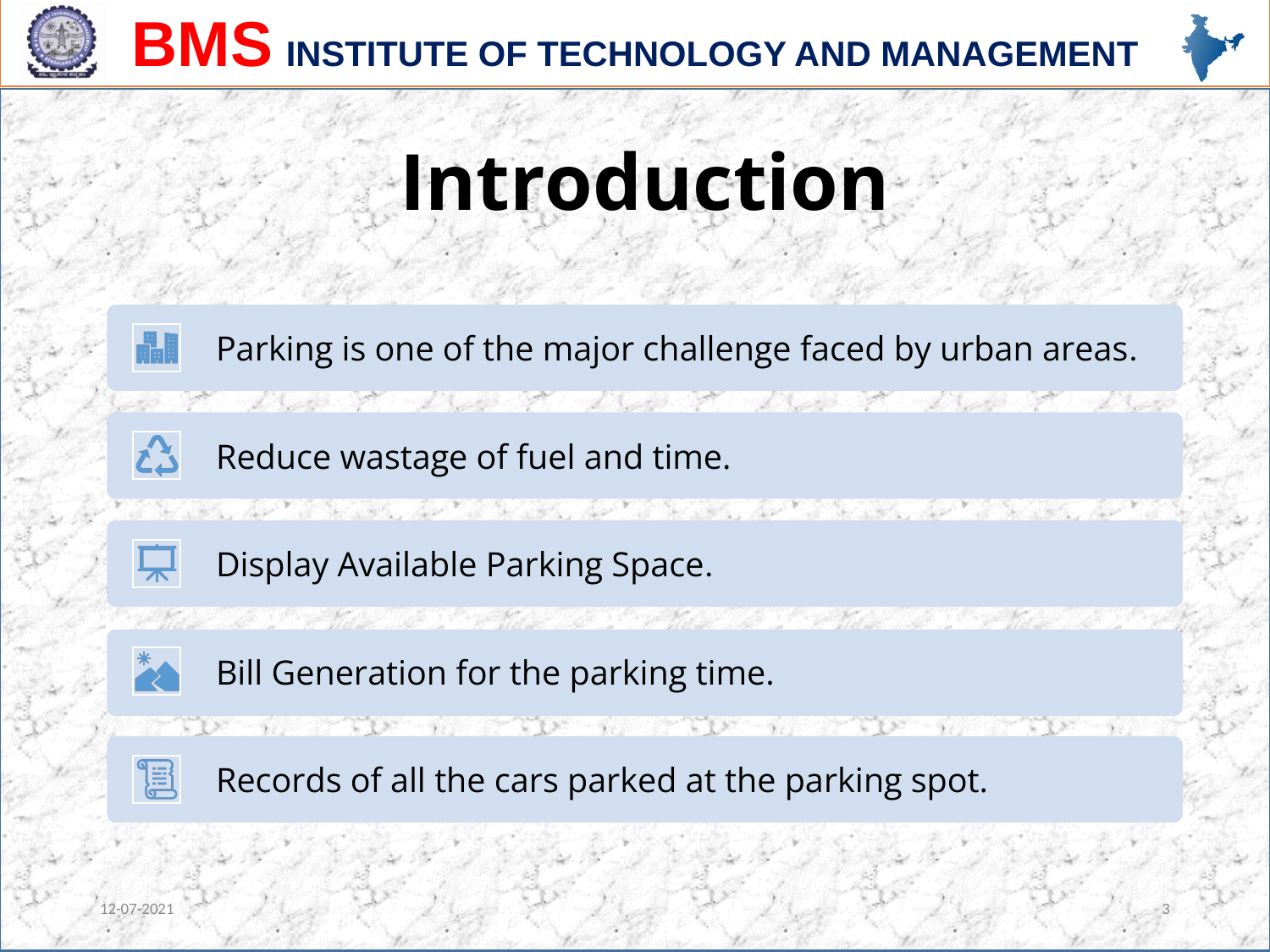

Introduction
Parking is one of the major challenge faced by urban areas.
Reduce wastage of fuel and time.
Display Available Parking Space.
Bill Generation for the parking time.
Records of all the cars parked at the parking spot.
12-07-2021
3